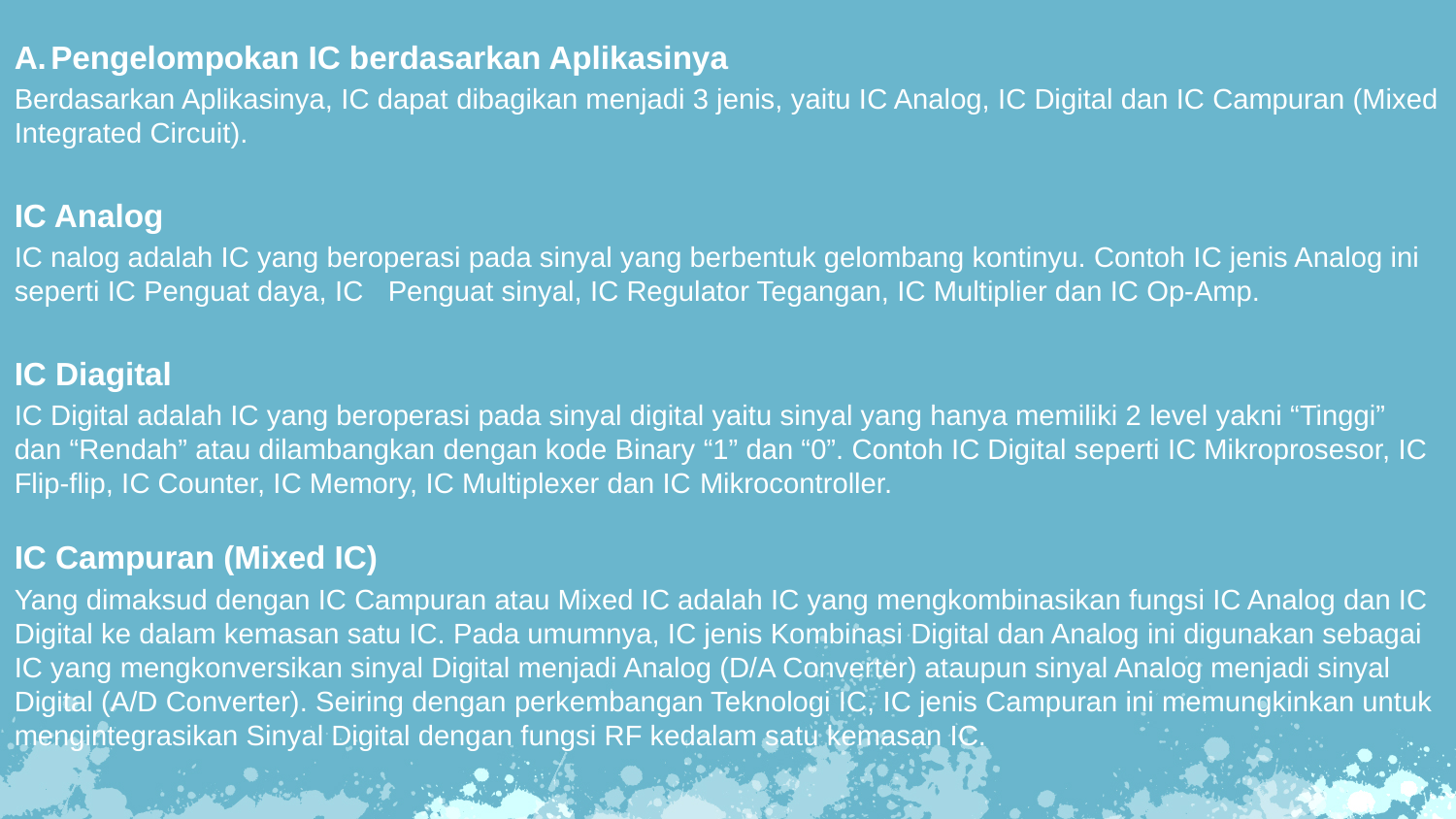

Pengelompokan IC berdasarkan Aplikasinya
Berdasarkan Aplikasinya, IC dapat dibagikan menjadi 3 jenis, yaitu IC Analog, IC Digital dan IC Campuran (Mixed Integrated Circuit).

IC Analog
IC nalog adalah IC yang beroperasi pada sinyal yang berbentuk gelombang kontinyu. Contoh IC jenis Analog ini seperti IC Penguat daya, IC   Penguat sinyal, IC Regulator Tegangan, IC Multiplier dan IC Op-Amp.

IC Diagital
IC Digital adalah IC yang beroperasi pada sinyal digital yaitu sinyal yang hanya memiliki 2 level yakni “Tinggi” dan “Rendah” atau dilambangkan dengan kode Binary “1” dan “0”. Contoh IC Digital seperti IC Mikroprosesor, IC Flip-flip, IC Counter, IC Memory, IC Multiplexer dan IC Mikrocontroller.

IC Campuran (Mixed IC)
Yang dimaksud dengan IC Campuran atau Mixed IC adalah IC yang mengkombinasikan fungsi IC Analog dan IC Digital ke dalam kemasan satu IC. Pada umumnya, IC jenis Kombinasi Digital dan Analog ini digunakan sebagai IC yang mengkonversikan sinyal Digital menjadi Analog (D/A Converter) ataupun sinyal Analog menjadi sinyal Digital (A/D Converter). Seiring dengan perkembangan Teknologi IC, IC jenis Campuran ini memungkinkan untuk mengintegrasikan Sinyal Digital dengan fungsi RF kedalam satu kemasan IC.